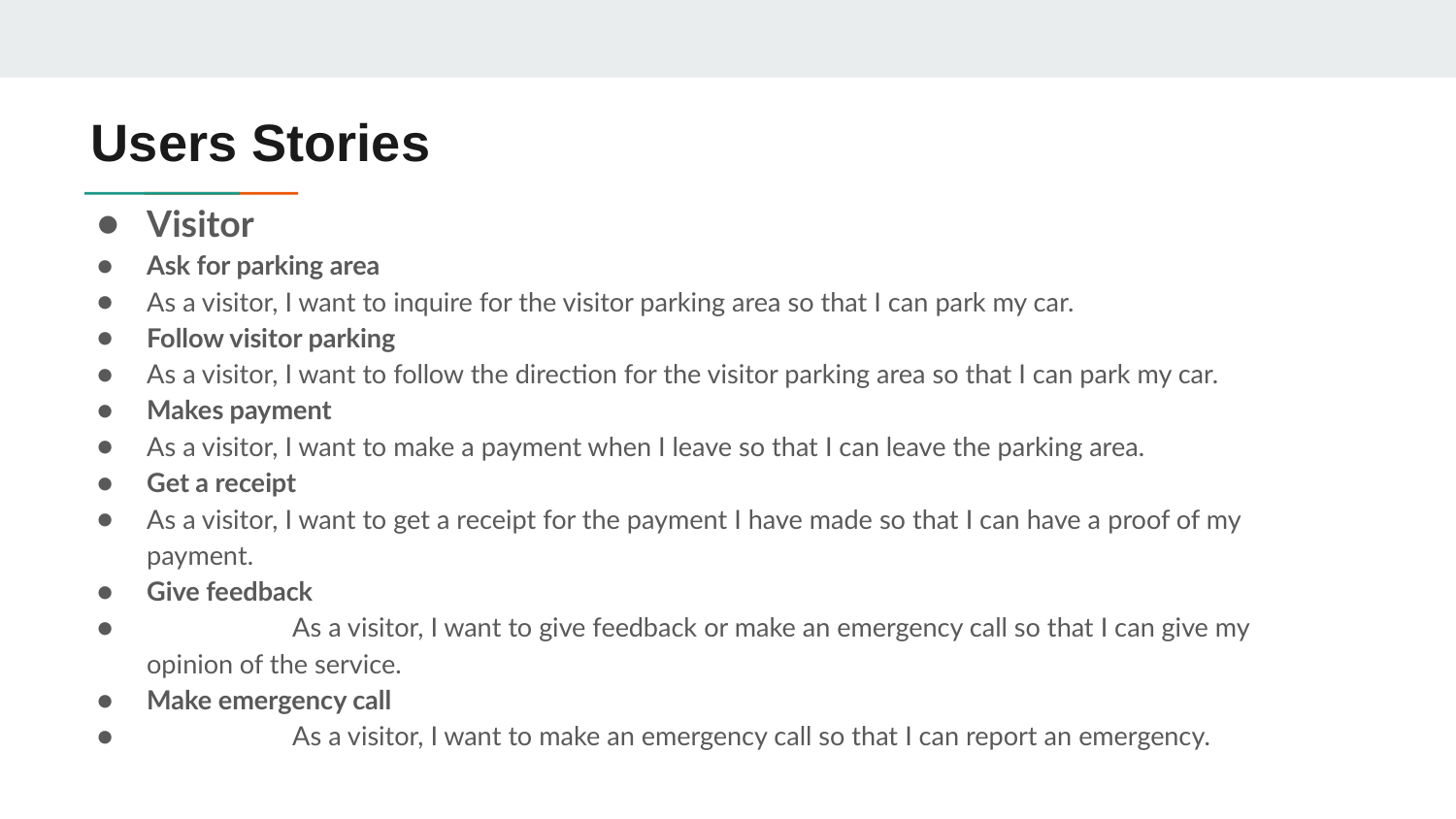

Users Stories
Visitor
Ask for parking area
As a visitor, I want to inquire for the visitor parking area so that I can park my car.
Follow visitor parking
As a visitor, I want to follow the direction for the visitor parking area so that I can park my car.
Makes payment
As a visitor, I want to make a payment when I leave so that I can leave the parking area.
Get a receipt
As a visitor, I want to get a receipt for the payment I have made so that I can have a proof of my payment.
Give feedback
            	As a visitor, I want to give feedback or make an emergency call so that I can give my opinion of the service.
Make emergency call
            	As a visitor, I want to make an emergency call so that I can report an emergency.